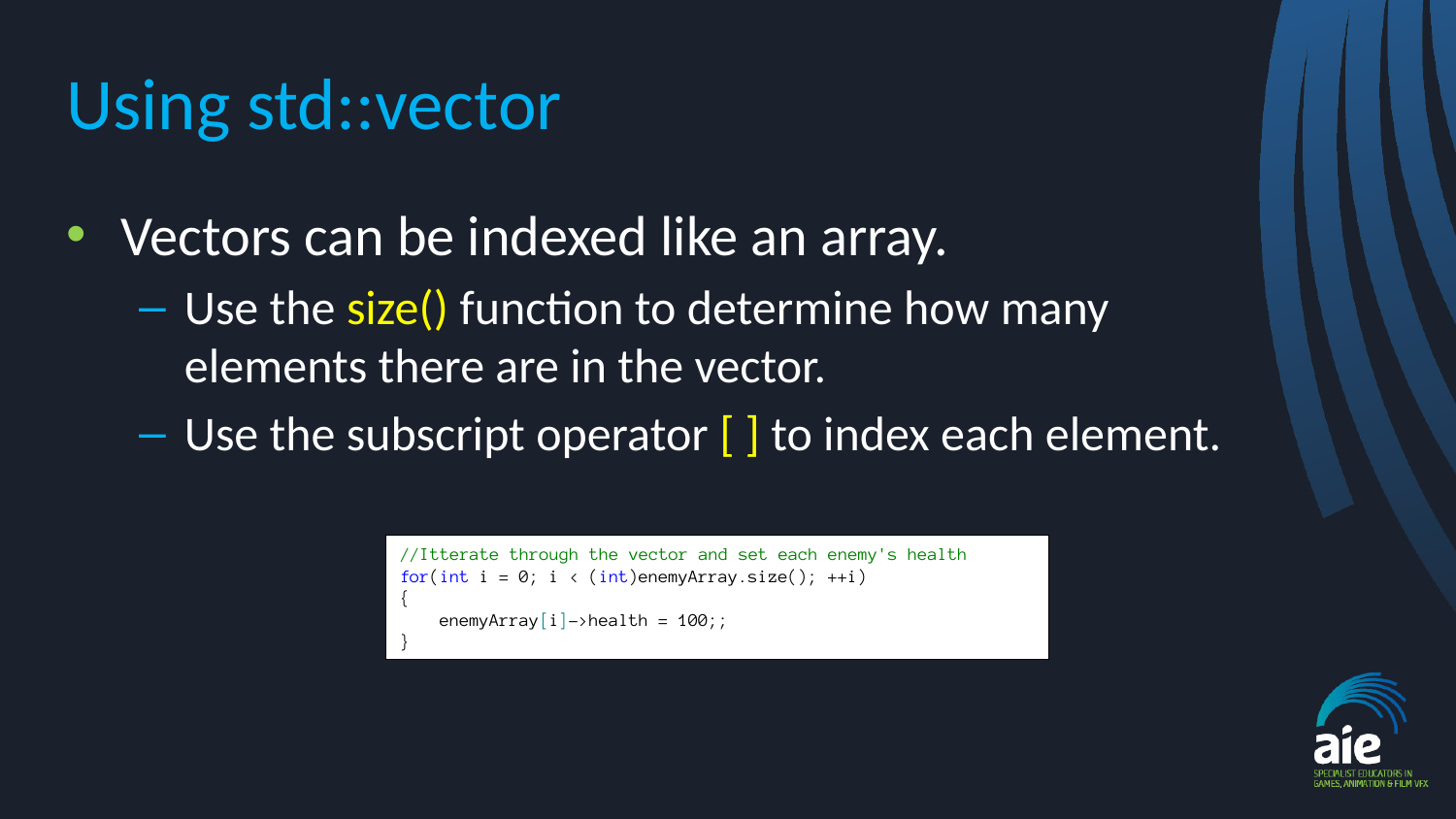

# Using std::vector
Vectors can be indexed like an array.
Use the size() function to determine how many elements there are in the vector.
Use the subscript operator [ ] to index each element.
//Itterate through the vector and set each enemy's health
for(int i = 0; i < (int)enemyArray.size(); ++i)
{
    enemyArray[i]->health = 100;;
}